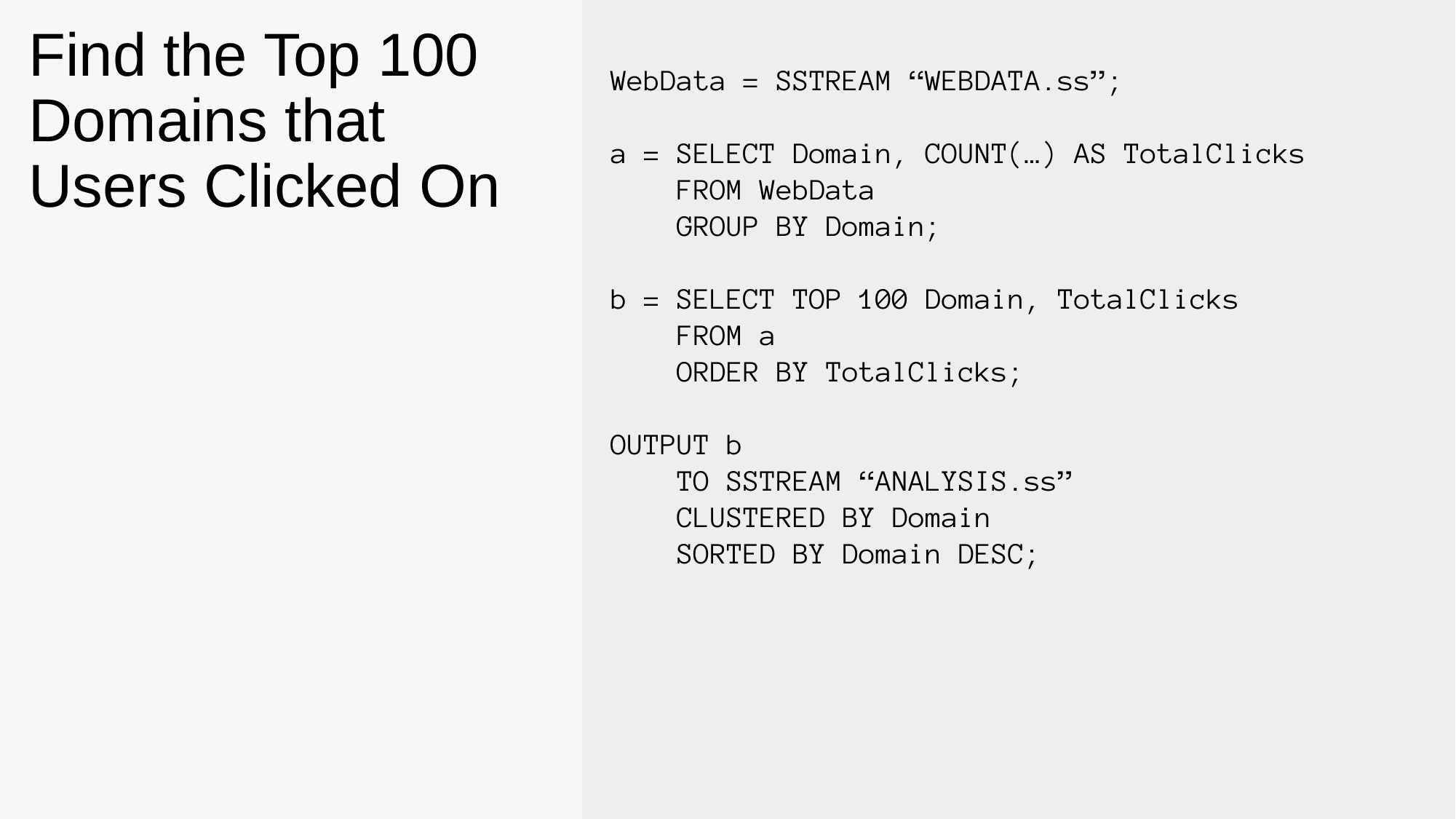

Find the Top 100 Domains that Users Clicked On
WebData = SSTREAM “WEBDATA.ss”;

a = SELECT Domain, COUNT(…) AS TotalClicks
    FROM WebData
    GROUP BY Domain;

b = SELECT TOP 100 Domain, TotalClicks
    FROM a
    ORDER BY TotalClicks;

OUTPUT b
    TO SSTREAM “ANALYSIS.ss”
    CLUSTERED BY Domain
    SORTED BY Domain DESC;